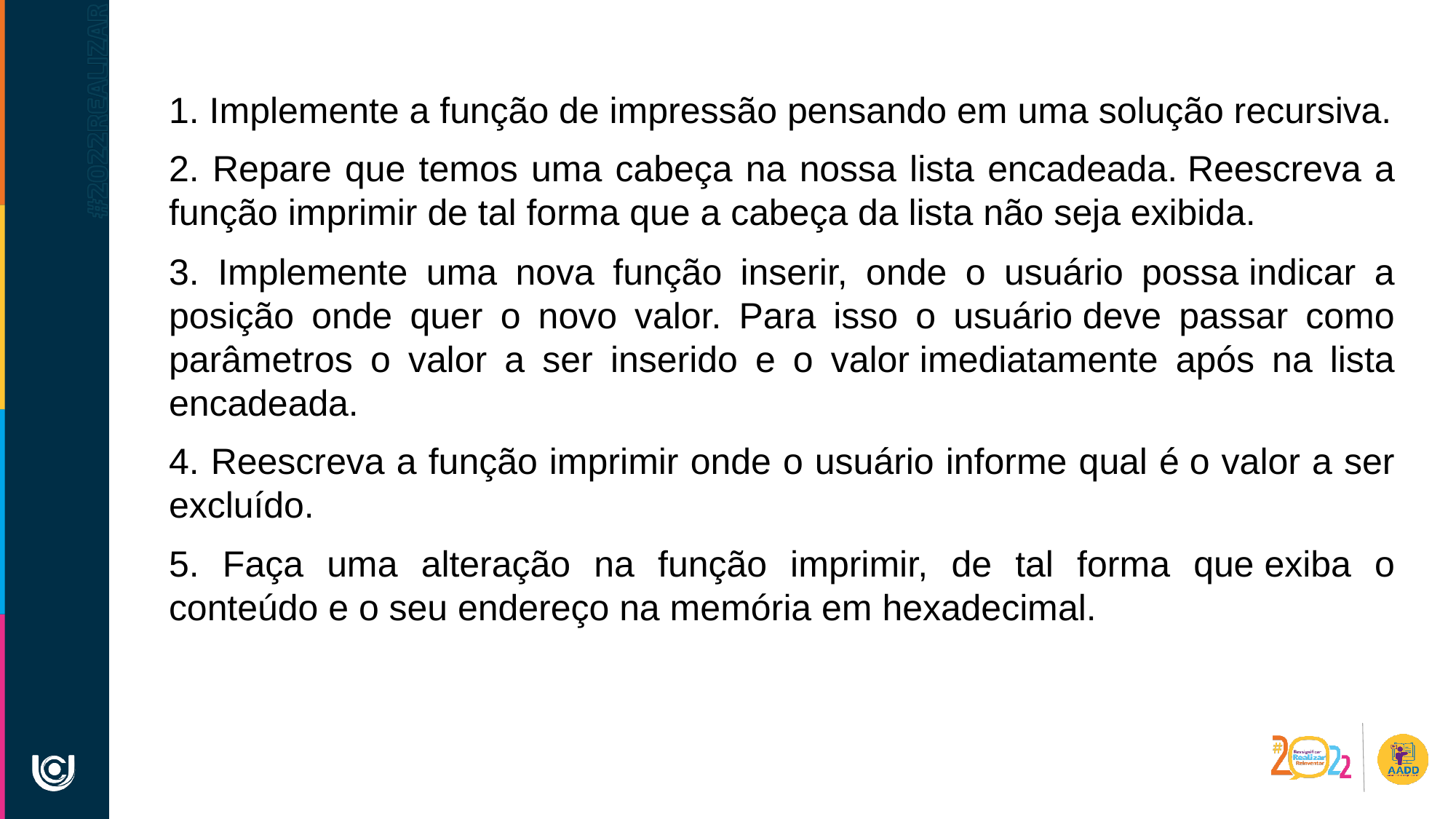

1. Implemente a função de impressão pensando em uma solução recursiva.
2. Repare que temos uma cabeça na nossa lista encadeada. Reescreva a função imprimir de tal forma que a cabeça da lista não seja exibida.
3. Implemente uma nova função inserir, onde o usuário possa indicar a posição onde quer o novo valor. Para isso o usuário deve passar como parâmetros o valor a ser inserido e o valor imediatamente após na lista encadeada.
4. Reescreva a função imprimir onde o usuário informe qual é o valor a ser excluído.
5. Faça uma alteração na função imprimir, de tal forma que exiba o conteúdo e o seu endereço na memória em hexadecimal.